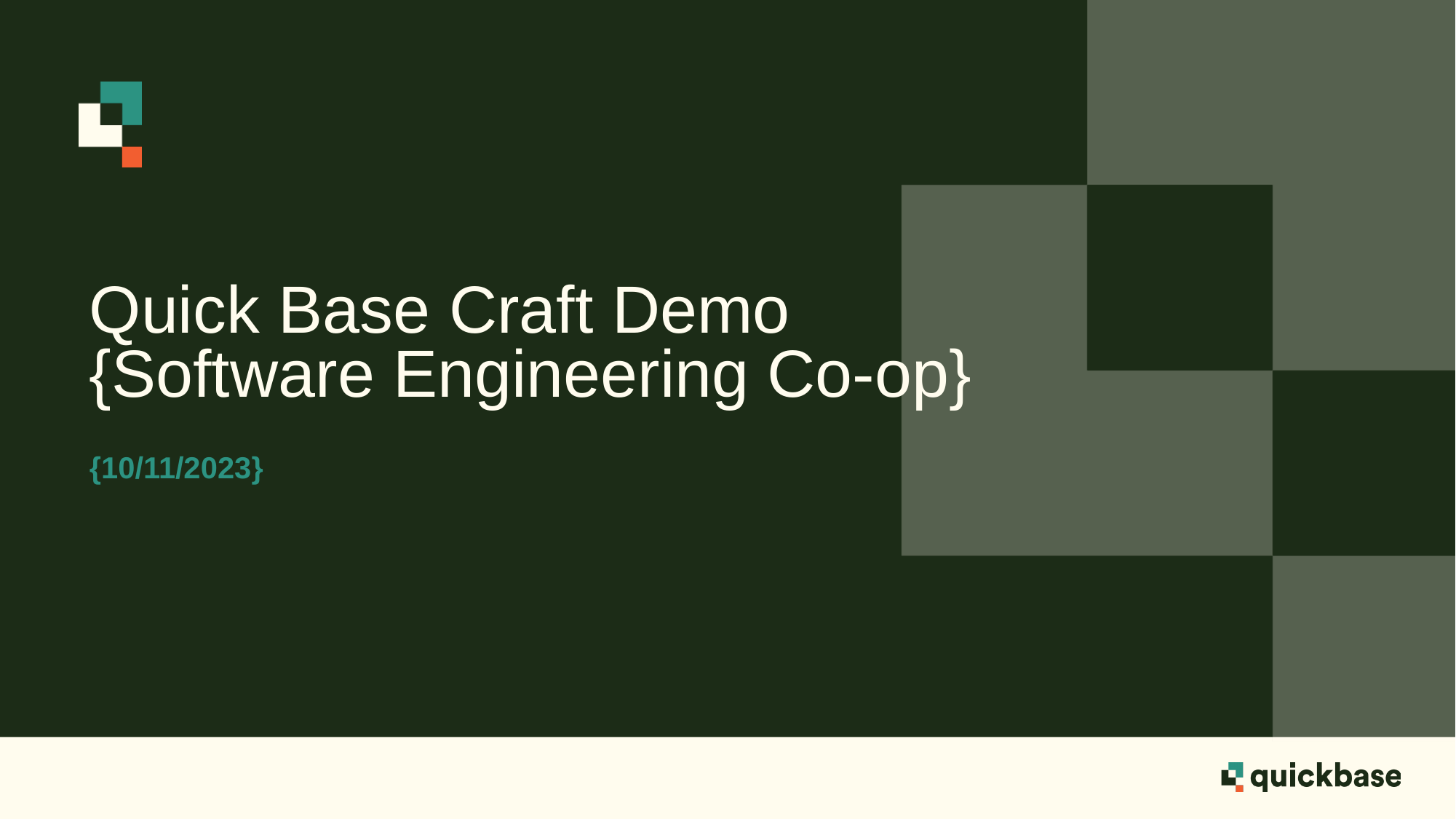

# Quick Base Craft Demo {Software Engineering Co-op}
{10/11/2023}